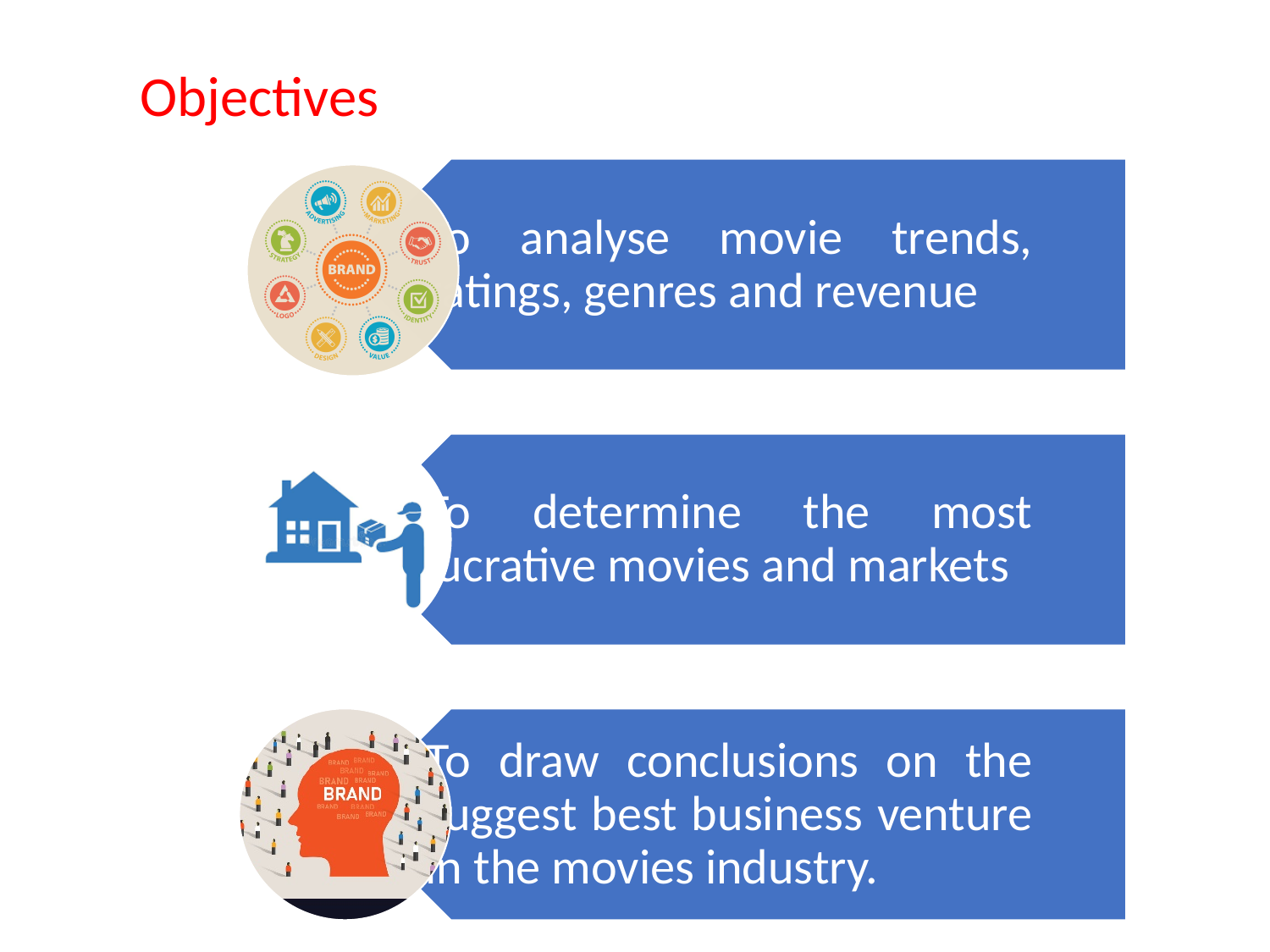

# Objectives
To analyse movie trends, ratings, genres and revenue
To determine the most lucrative movies and markets
To draw conclusions on the suggest best business venture in the movies industry.